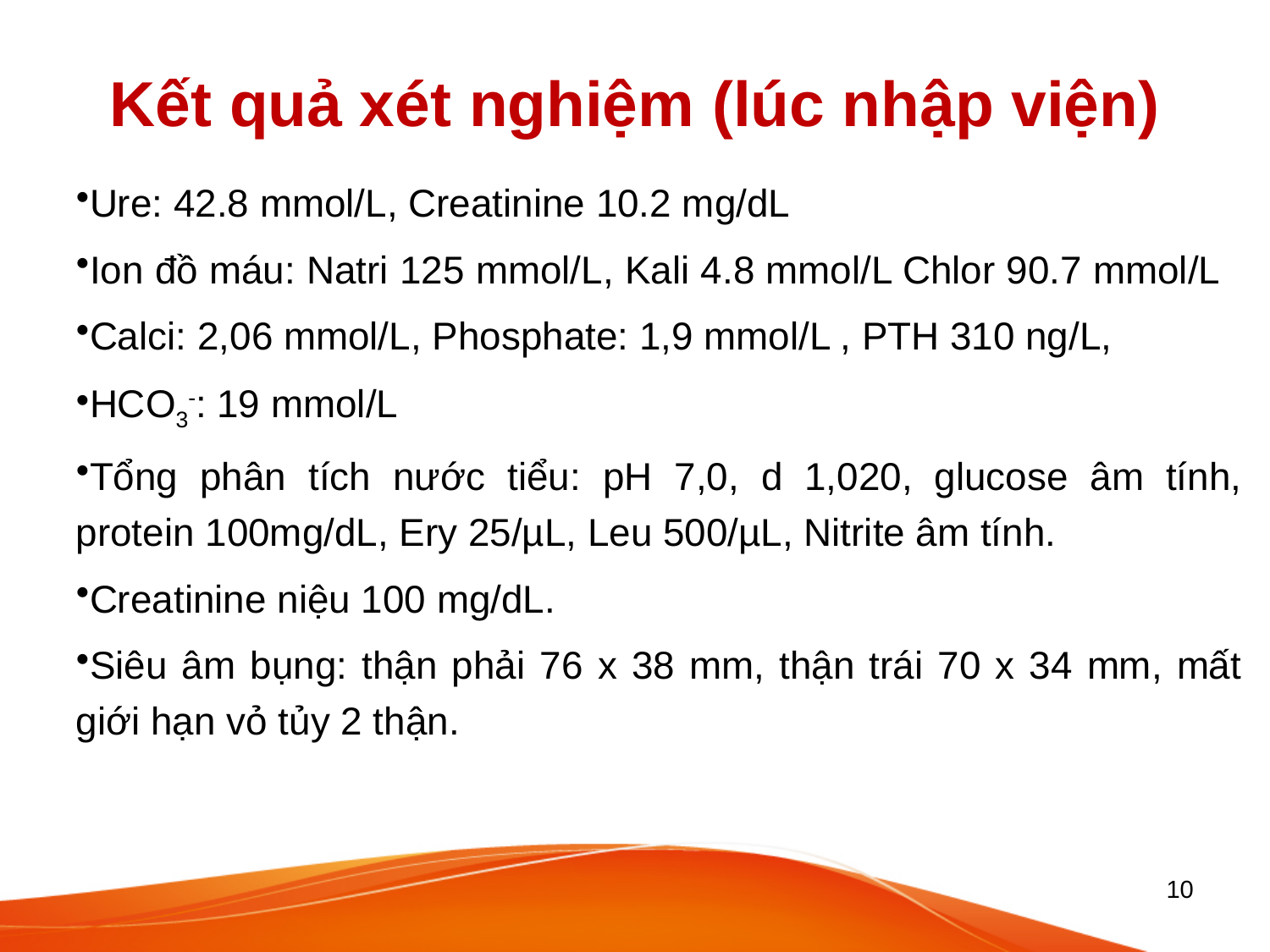

# Kết quả xét nghiệm (lúc nhập viện)
Ure: 42.8 mmol/L, Creatinine 10.2 mg/dL
Ion đồ máu: Natri 125 mmol/L, Kali 4.8 mmol/L Chlor 90.7 mmol/L
Calci: 2,06 mmol/L, Phosphate: 1,9 mmol/L , PTH 310 ng/L,
HCO3-: 19 mmol/L
Tổng phân tích nước tiểu: pH 7,0, d 1,020, glucose âm tính, protein 100mg/dL, Ery 25/µL, Leu 500/µL, Nitrite âm tính.
Creatinine niệu 100 mg/dL.
Siêu âm bụng: thận phải 76 x 38 mm, thận trái 70 x 34 mm, mất giới hạn vỏ tủy 2 thận.

10